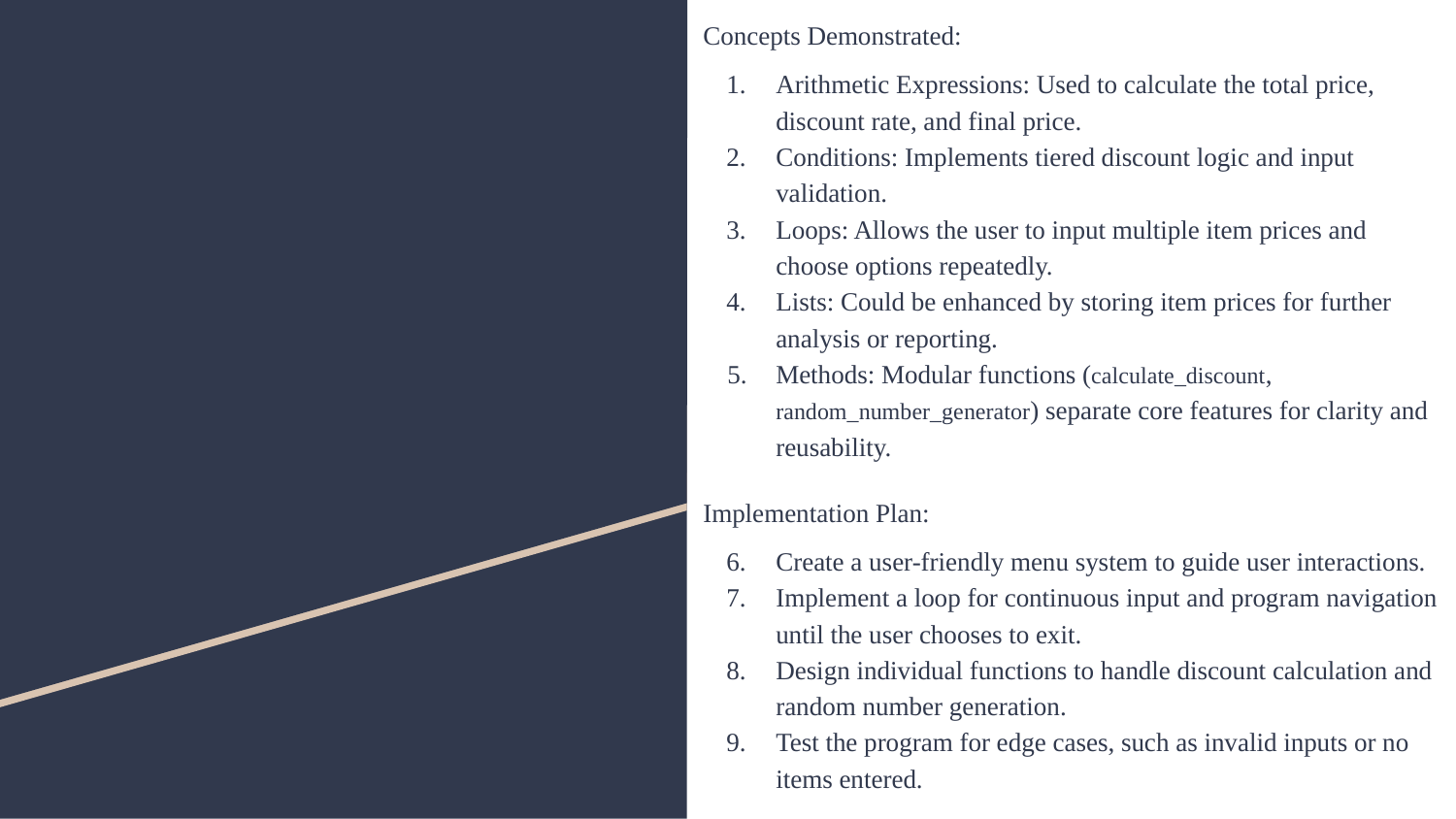

Concepts Demonstrated:
Arithmetic Expressions: Used to calculate the total price, discount rate, and final price.
Conditions: Implements tiered discount logic and input validation.
Loops: Allows the user to input multiple item prices and choose options repeatedly.
Lists: Could be enhanced by storing item prices for further analysis or reporting.
Methods: Modular functions (calculate_discount, random_number_generator) separate core features for clarity and reusability.
Implementation Plan:
Create a user-friendly menu system to guide user interactions.
Implement a loop for continuous input and program navigation until the user chooses to exit.
Design individual functions to handle discount calculation and random number generation.
Test the program for edge cases, such as invalid inputs or no items entered.